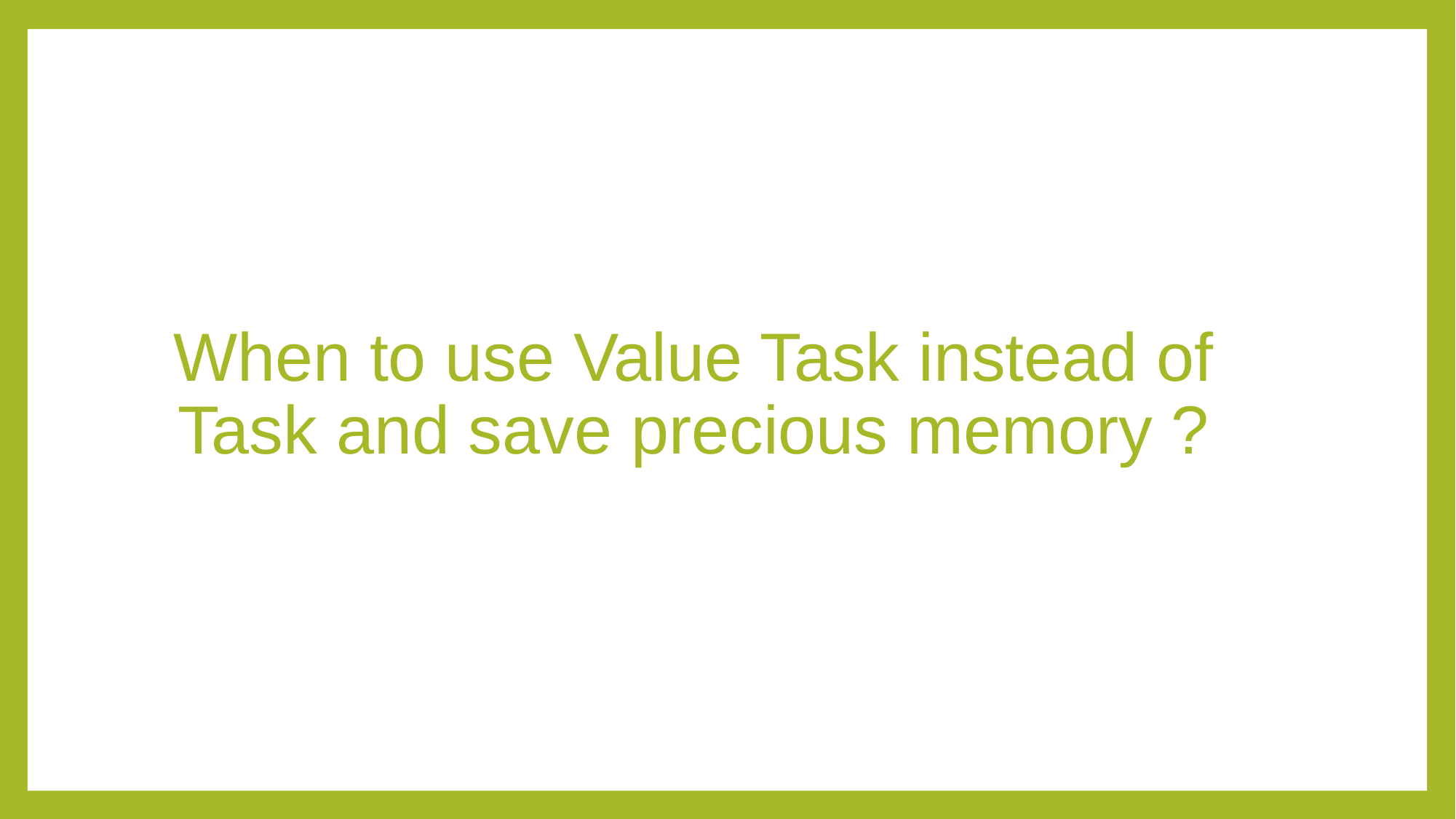

# When to use Value Task instead of Task and save precious memory ?